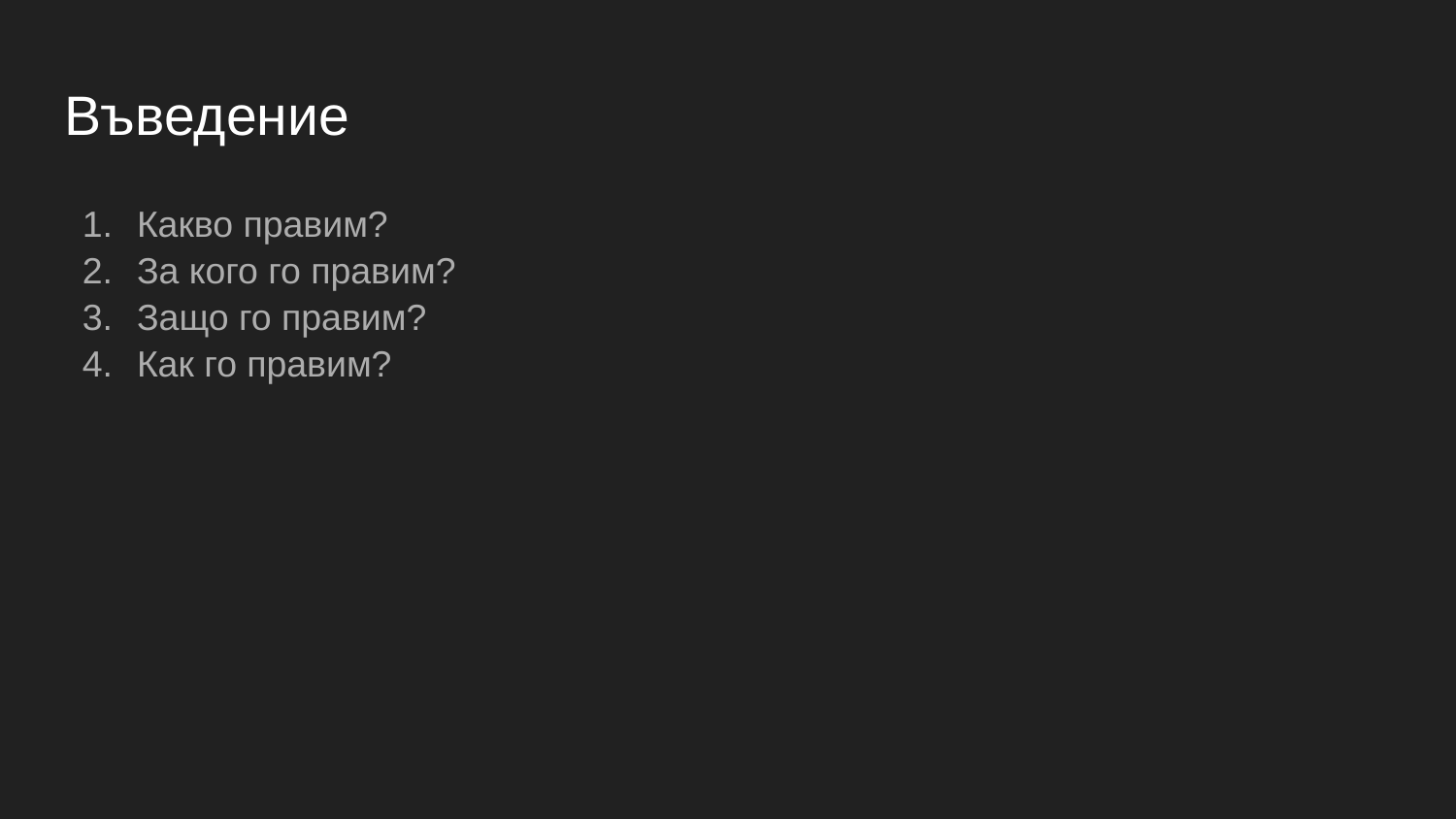

# Въведение
Какво правим?
За кого го правим?
Защо го правим?
Как го правим?